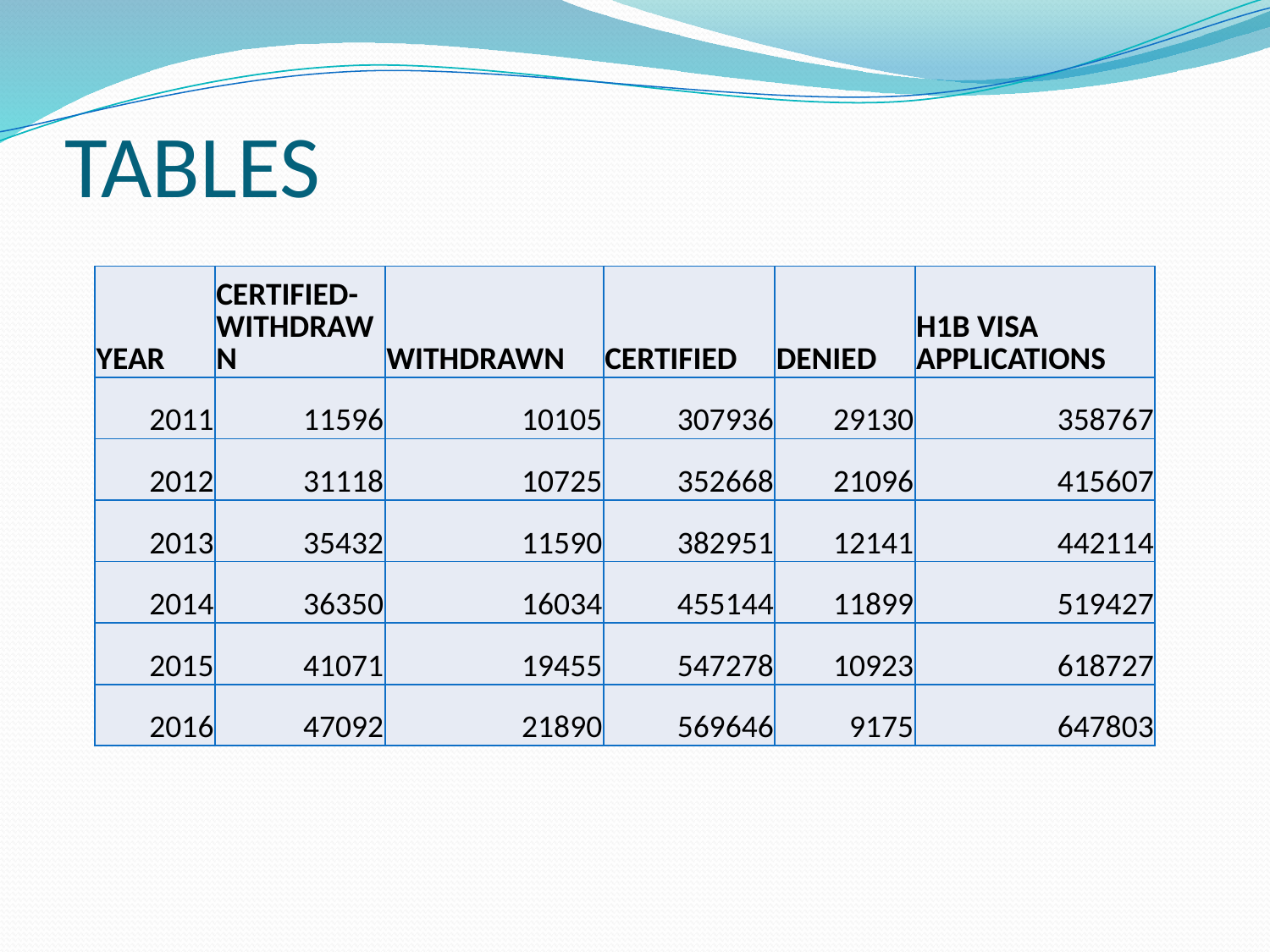

# TABLES
| YEAR | CERTIFIED-WITHDRAWN | WITHDRAWN | CERTIFIED | DENIED | H1B VISA APPLICATIONS |
| --- | --- | --- | --- | --- | --- |
| 2011 | 11596 | 10105 | 307936 | 29130 | 358767 |
| 2012 | 31118 | 10725 | 352668 | 21096 | 415607 |
| 2013 | 35432 | 11590 | 382951 | 12141 | 442114 |
| 2014 | 36350 | 16034 | 455144 | 11899 | 519427 |
| 2015 | 41071 | 19455 | 547278 | 10923 | 618727 |
| 2016 | 47092 | 21890 | 569646 | 9175 | 647803 |